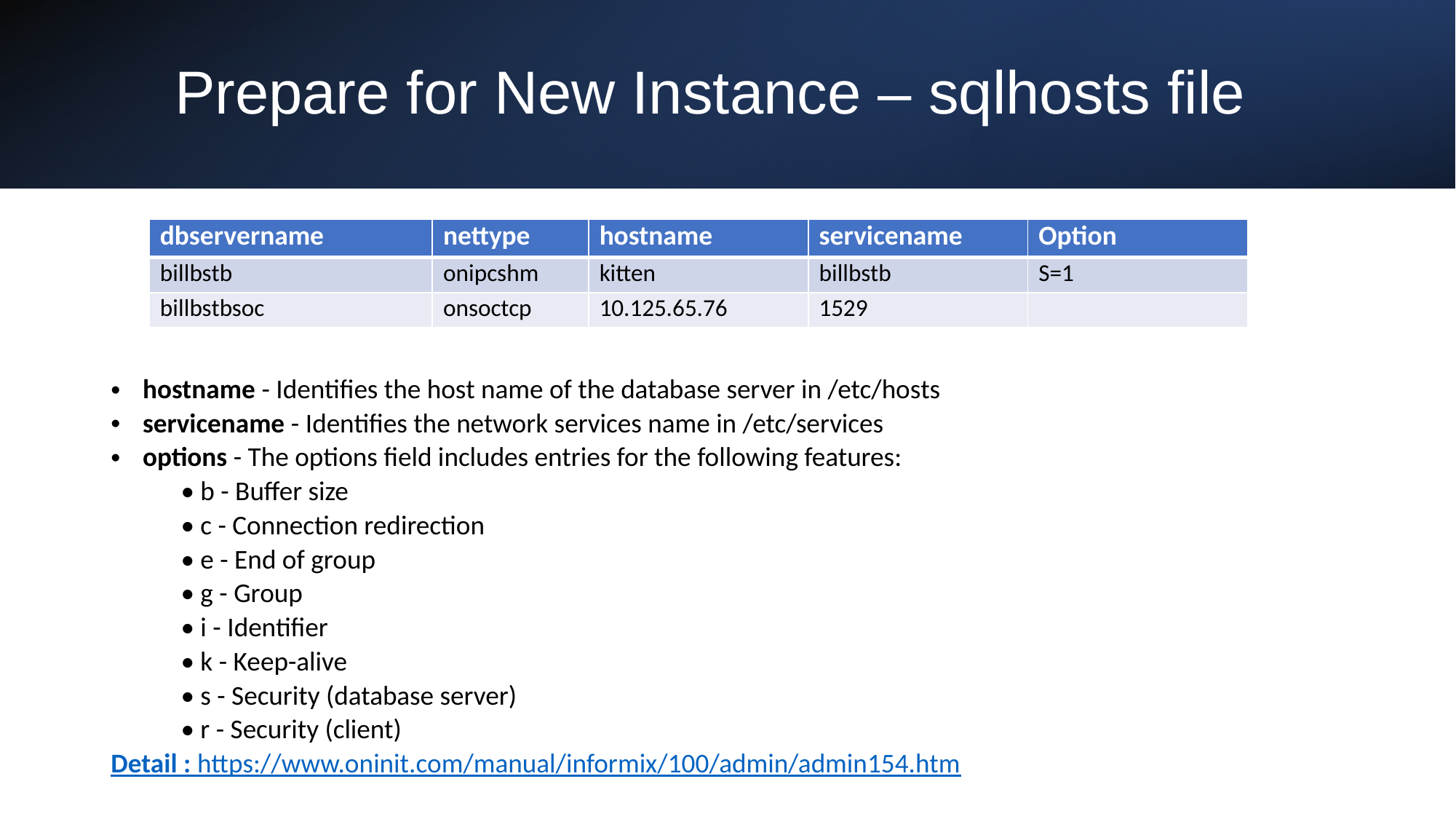

# Prepare for New Instance – sqlhosts file
| dbservername | nettype | hostname | servicename | Option |
| --- | --- | --- | --- | --- |
| billbstb | onipcshm | kitten | billbstb | S=1 |
| billbstbsoc | onsoctcp | 10.125.65.76 | 1529 |  |
hostname - Identifies the host name of the database server in /etc/hosts
servicename - Identifies the network services name in /etc/services
options - The options field includes entries for the following features:
	• b - Buffer size
	• c - Connection redirection
	• e - End of group
	• g - Group
	• i - Identifier
	• k - Keep-alive
	• s - Security (database server)
	• r - Security (client)
Detail : https://www.oninit.com/manual/informix/100/admin/admin154.htm